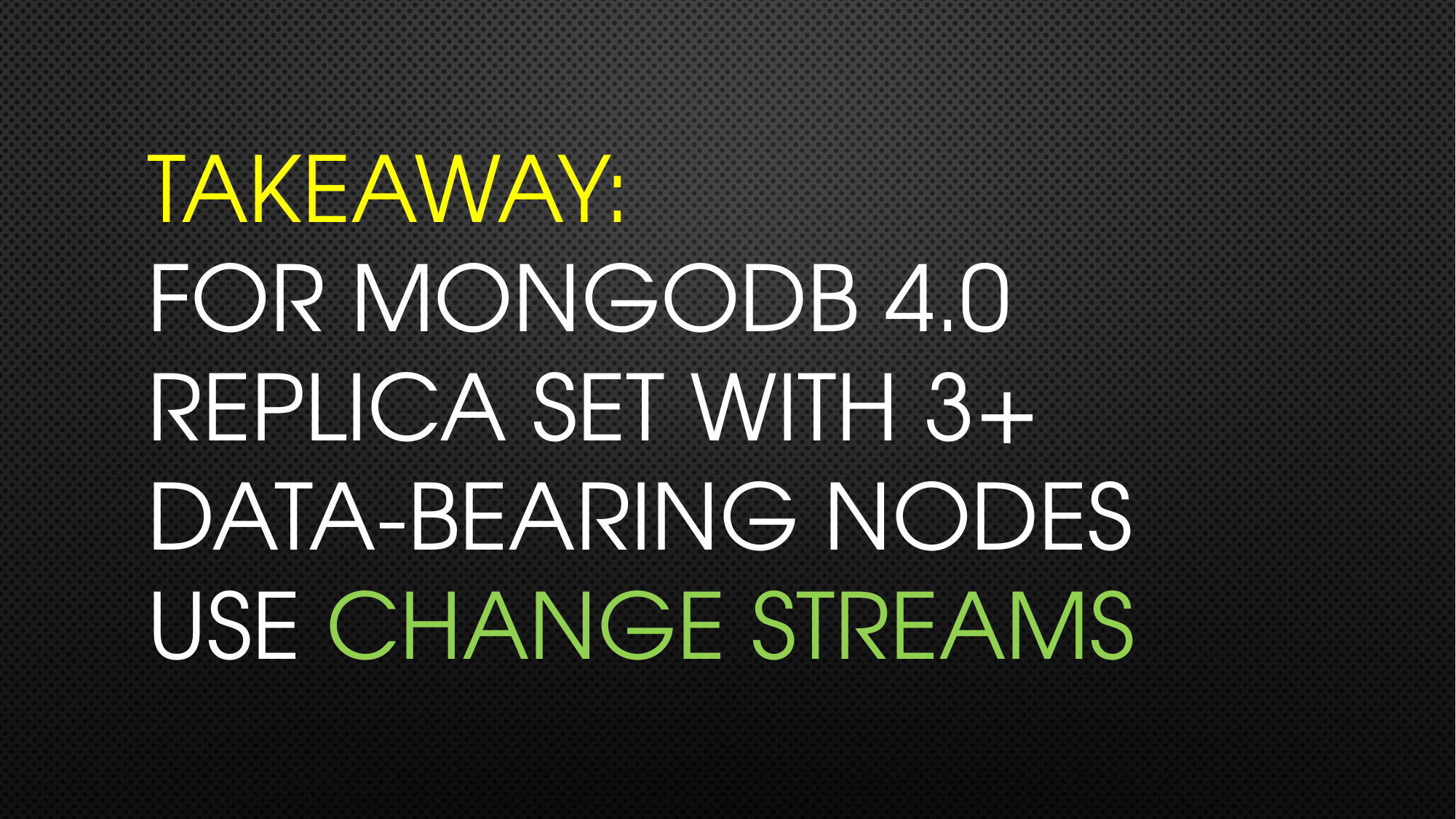

# Takeaway: for MongoDB 4.0 replica set with 3+ data-bearing nodes use Change Streams